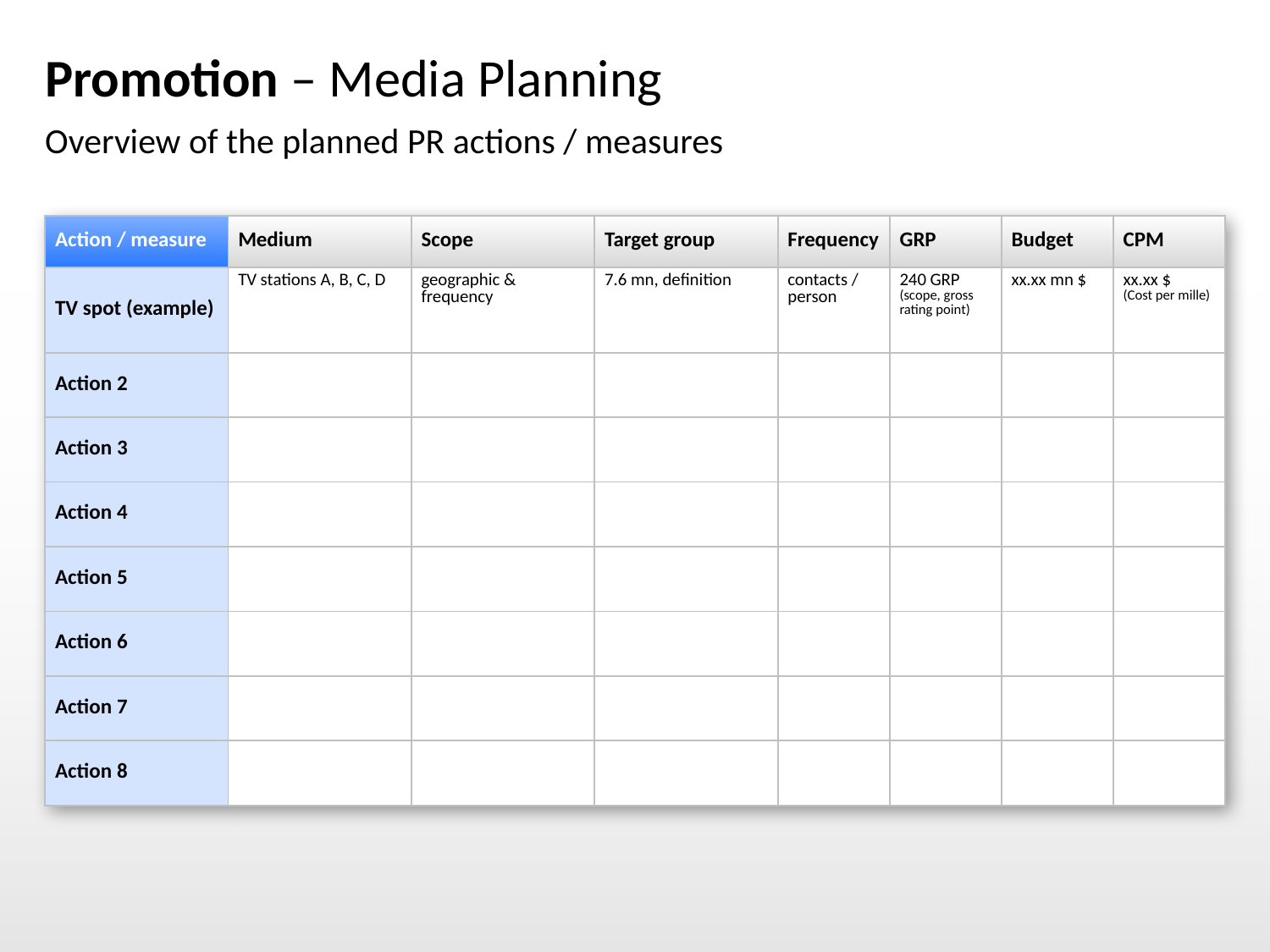

# Promotion – Media Planning
Overview of the planned PR actions / measures
| Action / measure | Medium | Scope | Target group | Frequency | GRP | Budget | CPM |
| --- | --- | --- | --- | --- | --- | --- | --- |
| TV spot (example) | TV stations A, B, C, D | geographic & frequency | 7.6 mn, definition | contacts / person | 240 GRP (scope, gross rating point) | xx.xx mn $ | xx.xx $ (Cost per mille) |
| Action 2 |  |  |  |  |  |  |  |
| Action 3 |  |  |  |  |  |  |  |
| Action 4 |  |  |  |  |  |  |  |
| Action 5 |  |  |  |  |  |  |  |
| Action 6 |  |  |  |  |  |  |  |
| Action 7 |  |  |  |  |  |  |  |
| Action 8 |  |  |  |  |  |  |  |